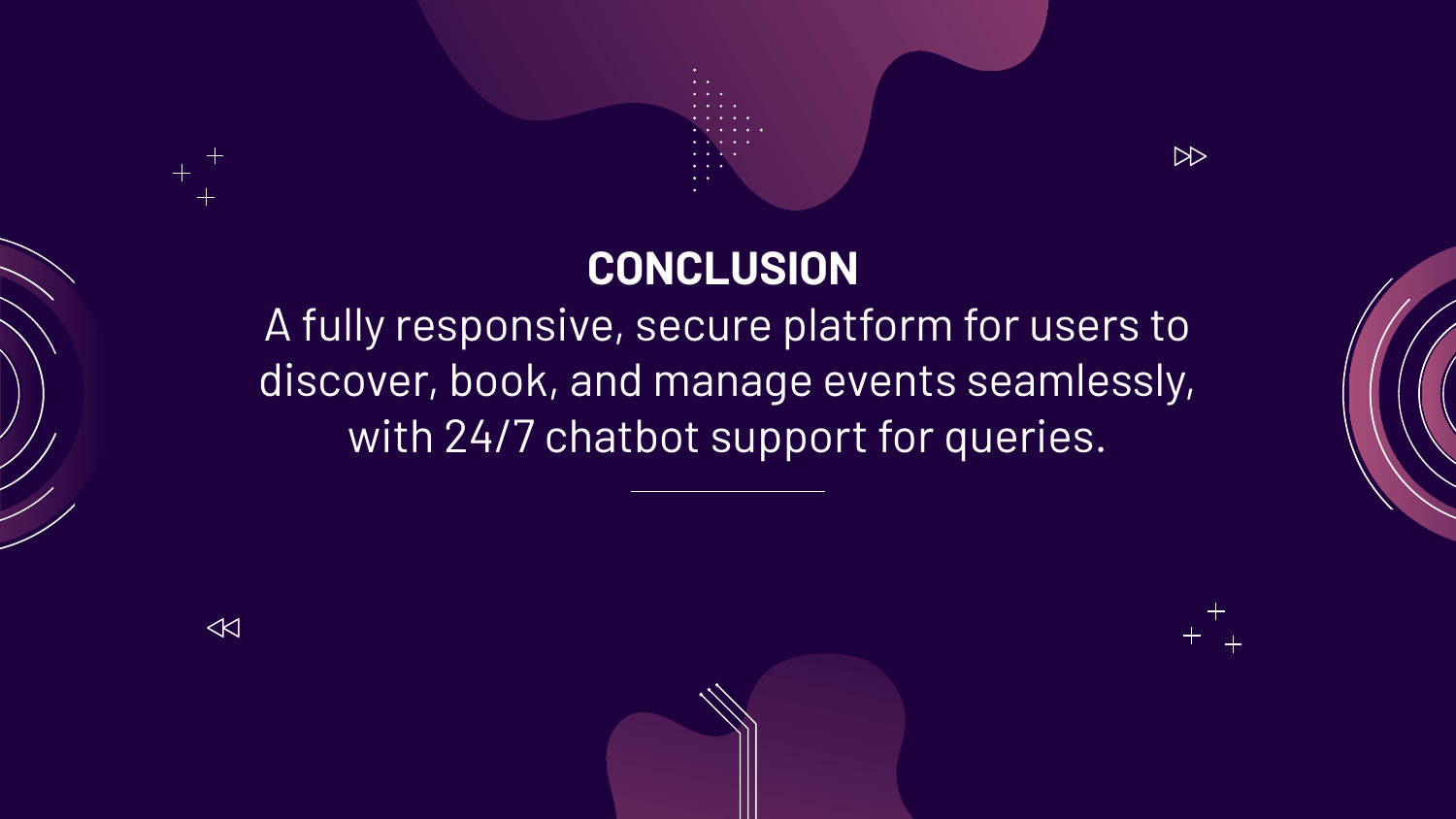

CONCLUSION
A fully responsive, secure platform for users to discover, book, and manage events seamlessly, with 24/7 chatbot support for queries.